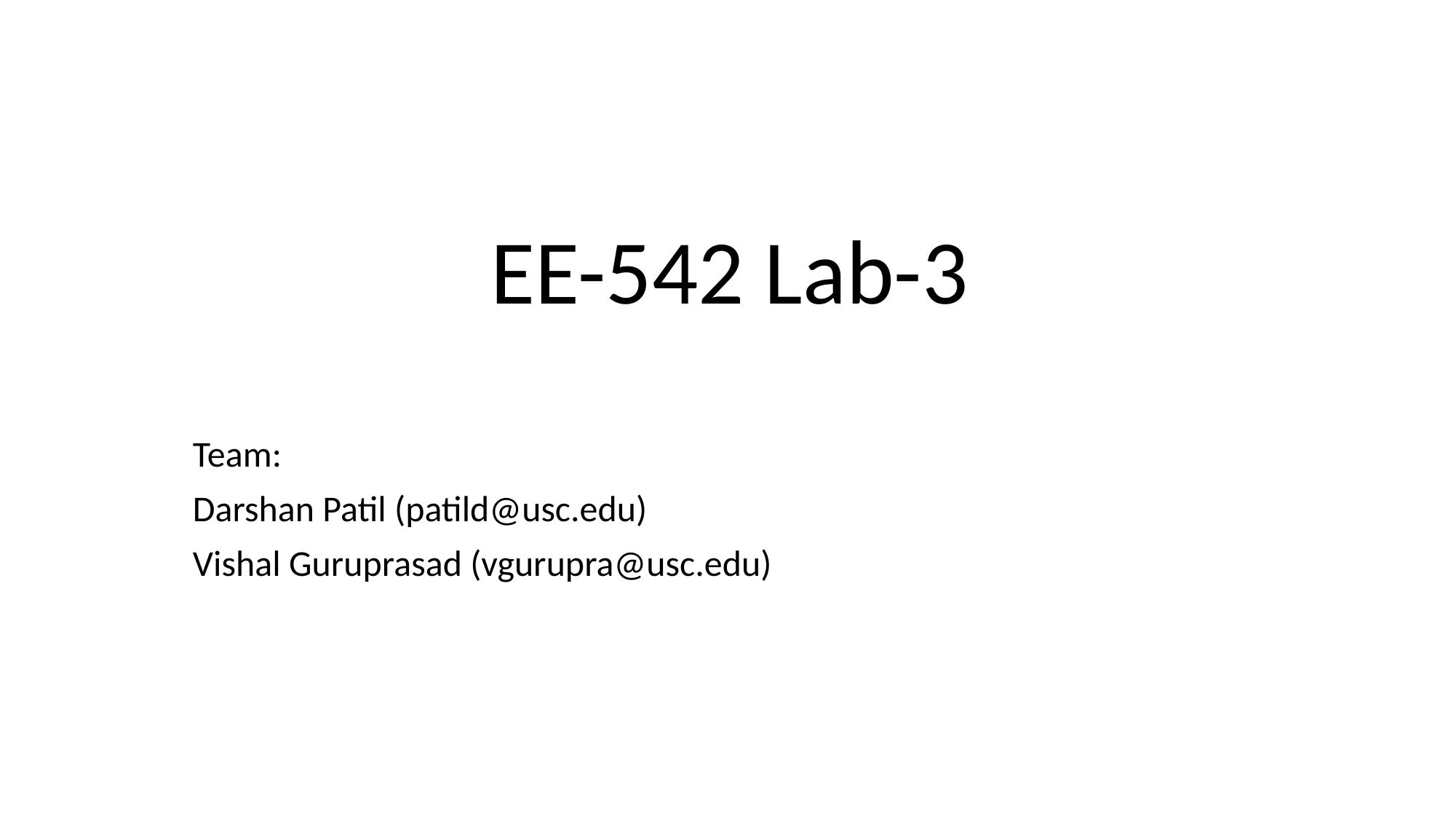

# EE-542 Lab-3
Team:
Darshan Patil (patild@usc.edu)
Vishal Guruprasad (vgurupra@usc.edu)